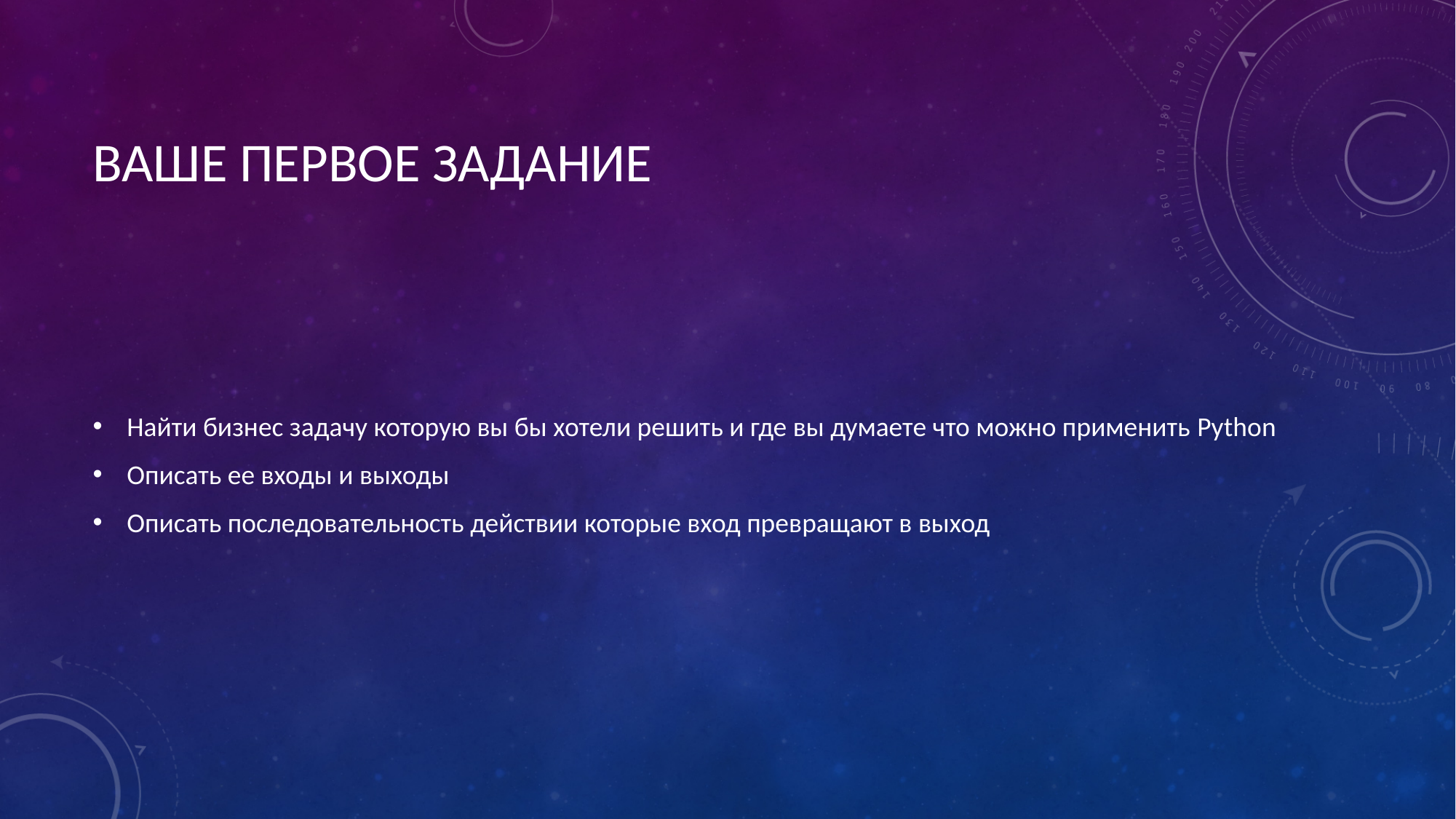

# Ваше первое задание
Найти бизнес задачу которую вы бы хотели решить и где вы думаете что можно применить Python
Описать ее входы и выходы
Описать последовательность действии которые вход превращают в выход